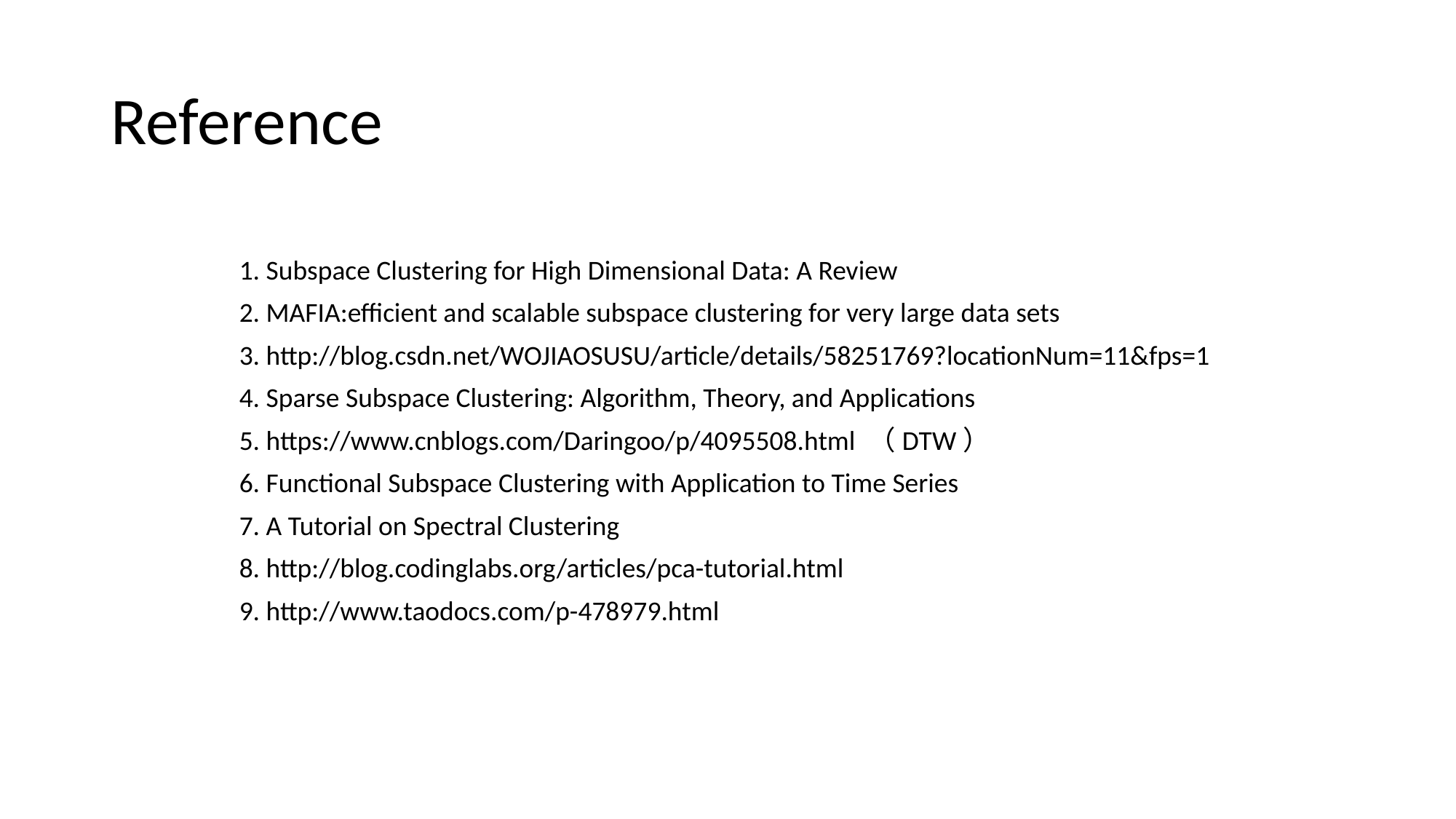

# Reference

1. Subspace Clustering for High Dimensional Data: A Review
2. MAFIA:efficient and scalable subspace clustering for very large data sets
3. http://blog.csdn.net/WOJIAOSUSU/article/details/58251769?locationNum=11&fps=1
4. Sparse Subspace Clustering: Algorithm, Theory, and Applications
5. https://www.cnblogs.com/Daringoo/p/4095508.html （DTW）
6. Functional Subspace Clustering with Application to Time Series
7. A Tutorial on Spectral Clustering
8. http://blog.codinglabs.org/articles/pca-tutorial.html
9. http://www.taodocs.com/p-478979.html